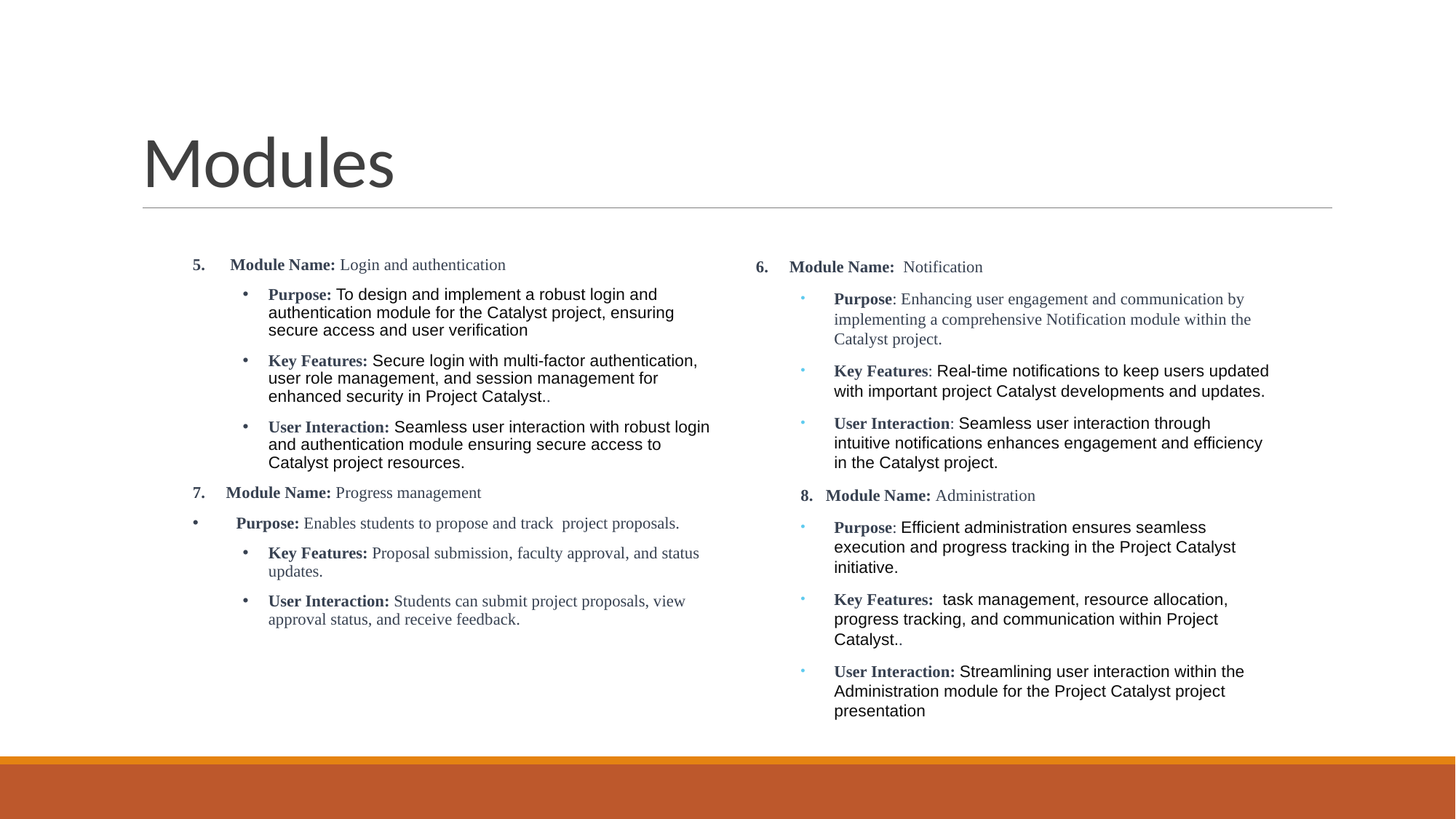

# Modules
6.     Module Name:  Notification
Purpose: Enhancing user engagement and communication by implementing a comprehensive Notification module within the Catalyst project.
Key Features: Real-time notifications to keep users updated with important project Catalyst developments and updates.
User Interaction: Seamless user interaction through intuitive notifications enhances engagement and efficiency in the Catalyst project.
8.   Module Name: Administration
Purpose: Efficient administration ensures seamless execution and progress tracking in the Project Catalyst initiative.
Key Features:  task management, resource allocation, progress tracking, and communication within Project Catalyst..
User Interaction: Streamlining user interaction within the Administration module for the Project Catalyst project presentation
5.      Module Name: Login and authentication
Purpose: To design and implement a robust login and authentication module for the Catalyst project, ensuring secure access and user verification
Key Features: Secure login with multi-factor authentication, user role management, and session management for enhanced security in Project Catalyst..
User Interaction: Seamless user interaction with robust login and authentication module ensuring secure access to Catalyst project resources.
7.     Module Name: Progress management
         Purpose: Enables students to propose and track  project proposals.
Key Features: Proposal submission, faculty approval, and status updates.
User Interaction: Students can submit project proposals, view approval status, and receive feedback.